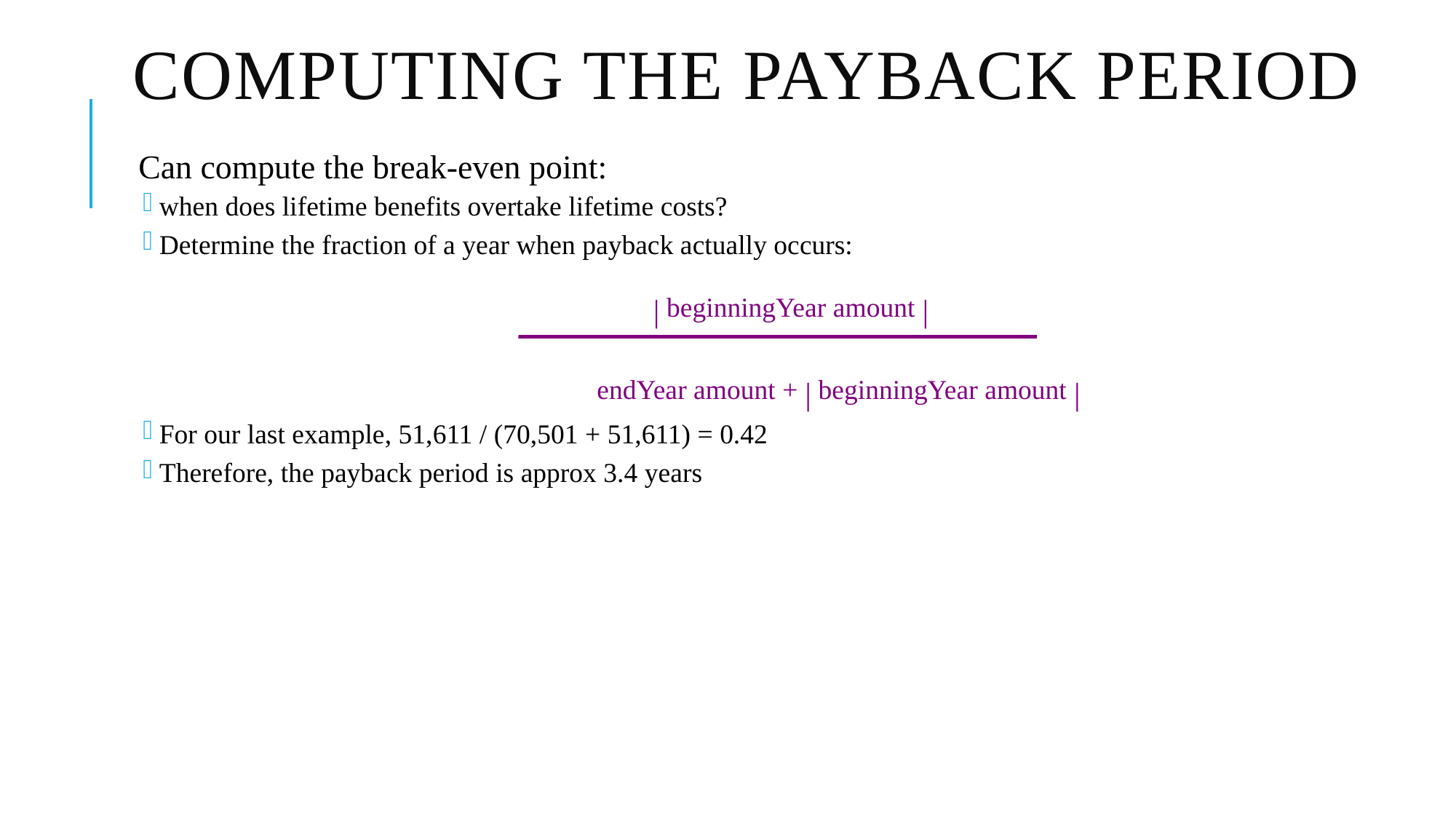

# Computing the payback period
Can compute the break-even point:
when does lifetime benefits overtake lifetime costs?
Determine the fraction of a year when payback actually occurs:
	   | beginningYear amount |
		endYear amount + | beginningYear amount |
For our last example, 51,611 / (70,501 + 51,611) = 0.42
Therefore, the payback period is approx 3.4 years